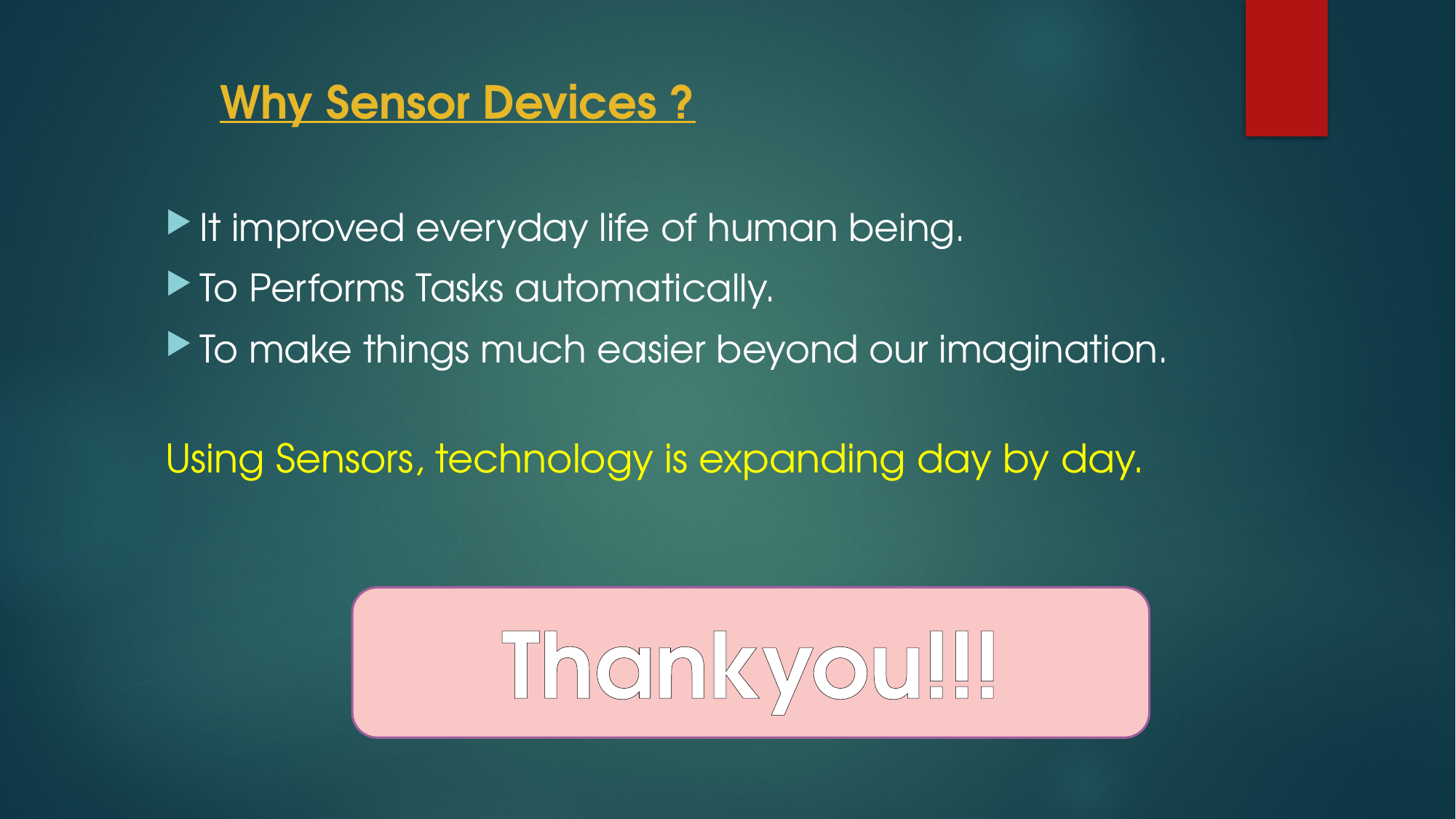

Why Sensor Devices ?

It improved everyday life of human being.
To Performs Tasks automatically.
To make things much easier beyond our imagination.

Using Sensors, technology is expanding day by day.

Thankyou!!!